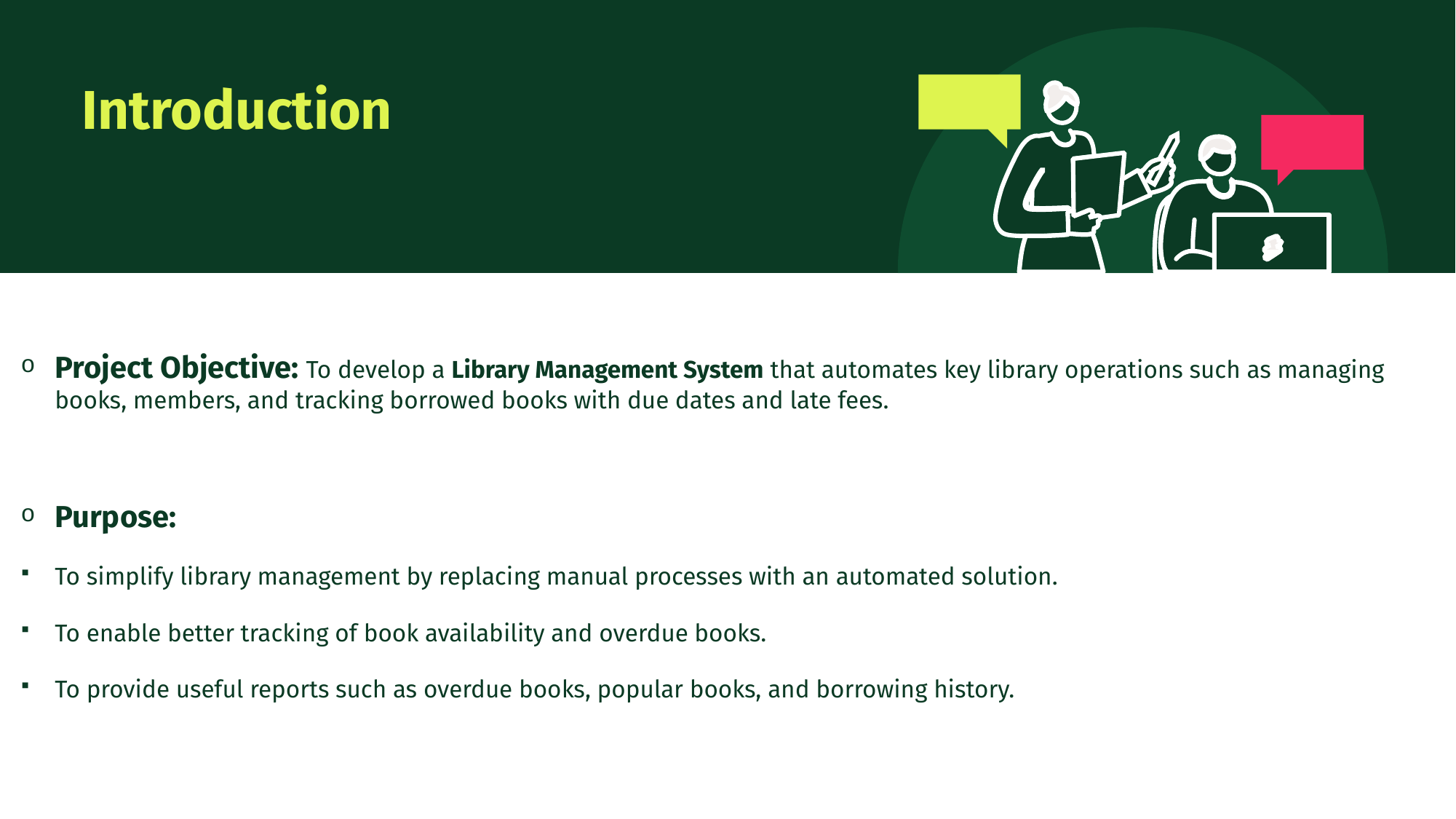

# Introduction

Project Objective: To develop a Library Management System that automates key library operations such as managing books, members, and tracking borrowed books with due dates and late fees.

Purpose:
To simplify library management by replacing manual processes with an automated solution.
To enable better tracking of book availability and overdue books.
To provide useful reports such as overdue books, popular books, and borrowing history.